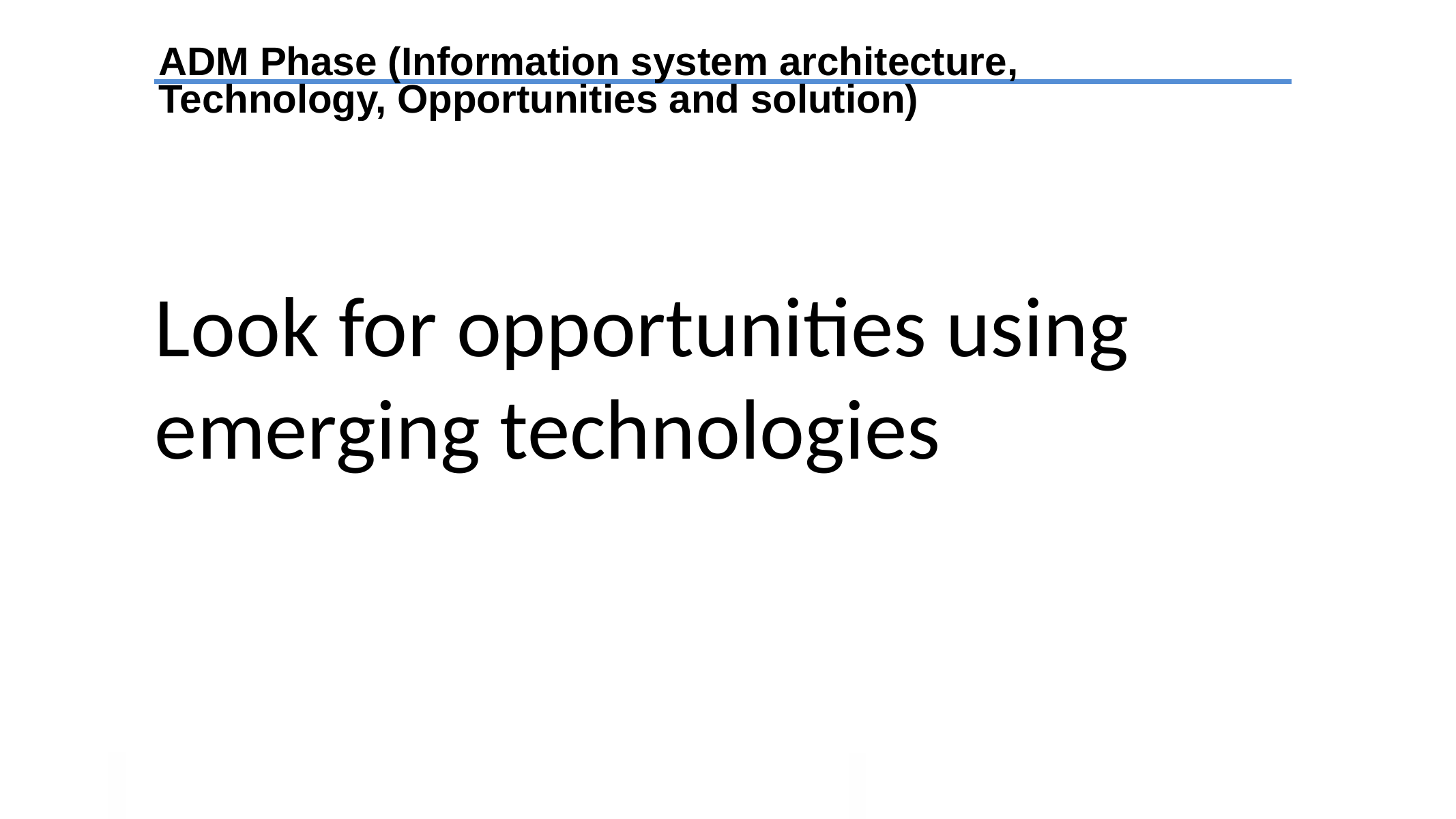

ADM Phase (Information system architecture, Technology, Opportunities and solution)

Look for opportunities using emerging technologies
TEXT
TEXT